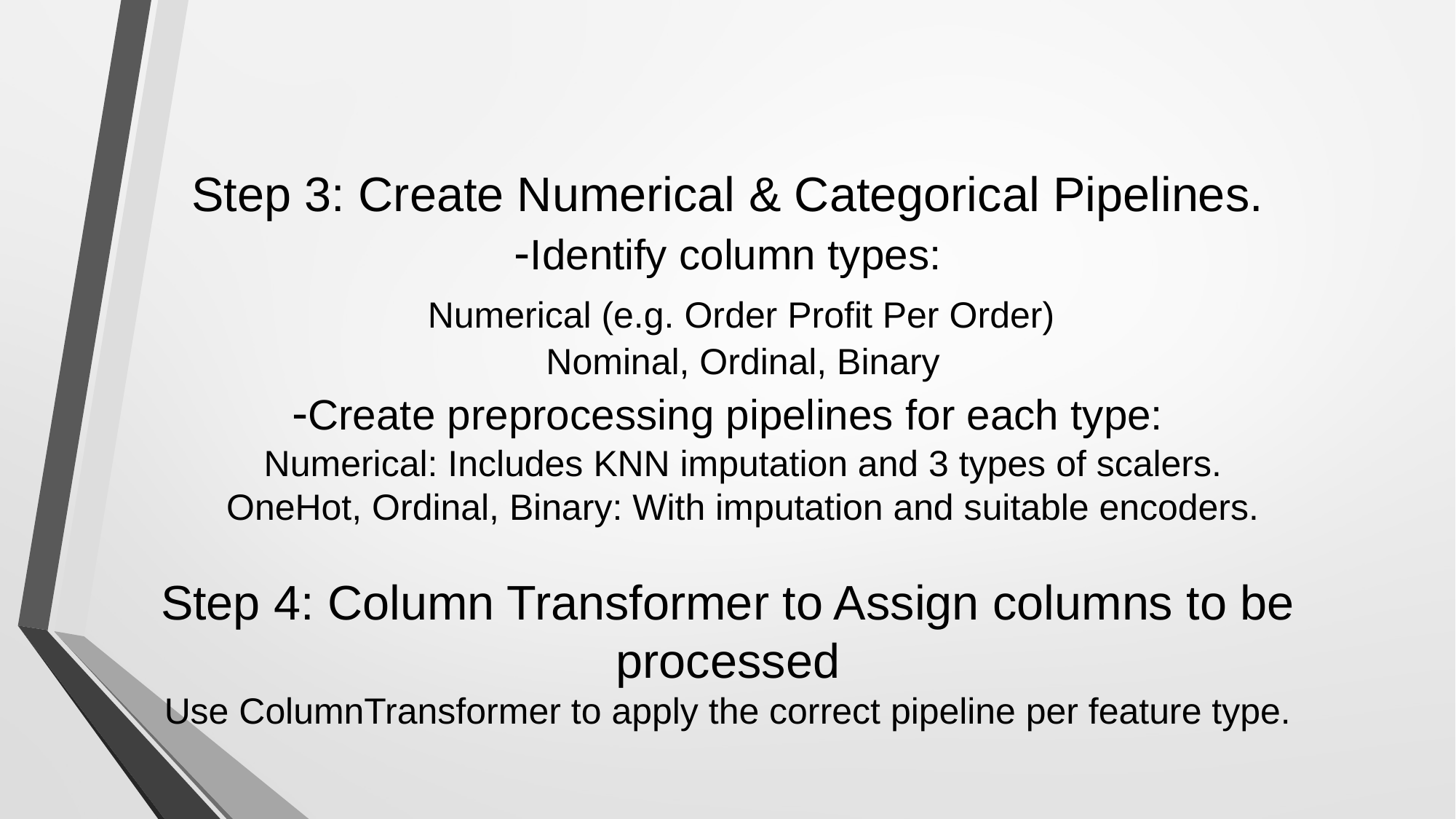

# Step 3: Create Numerical & Categorical Pipelines. -Identify column types: Numerical (e.g. Order Profit Per Order) Nominal, Ordinal, Binary -Create preprocessing pipelines for each type: Numerical: Includes KNN imputation and 3 types of scalers. OneHot, Ordinal, Binary: With imputation and suitable encoders. Step 4: Column Transformer to Assign columns to be processed Use ColumnTransformer to apply the correct pipeline per feature type.